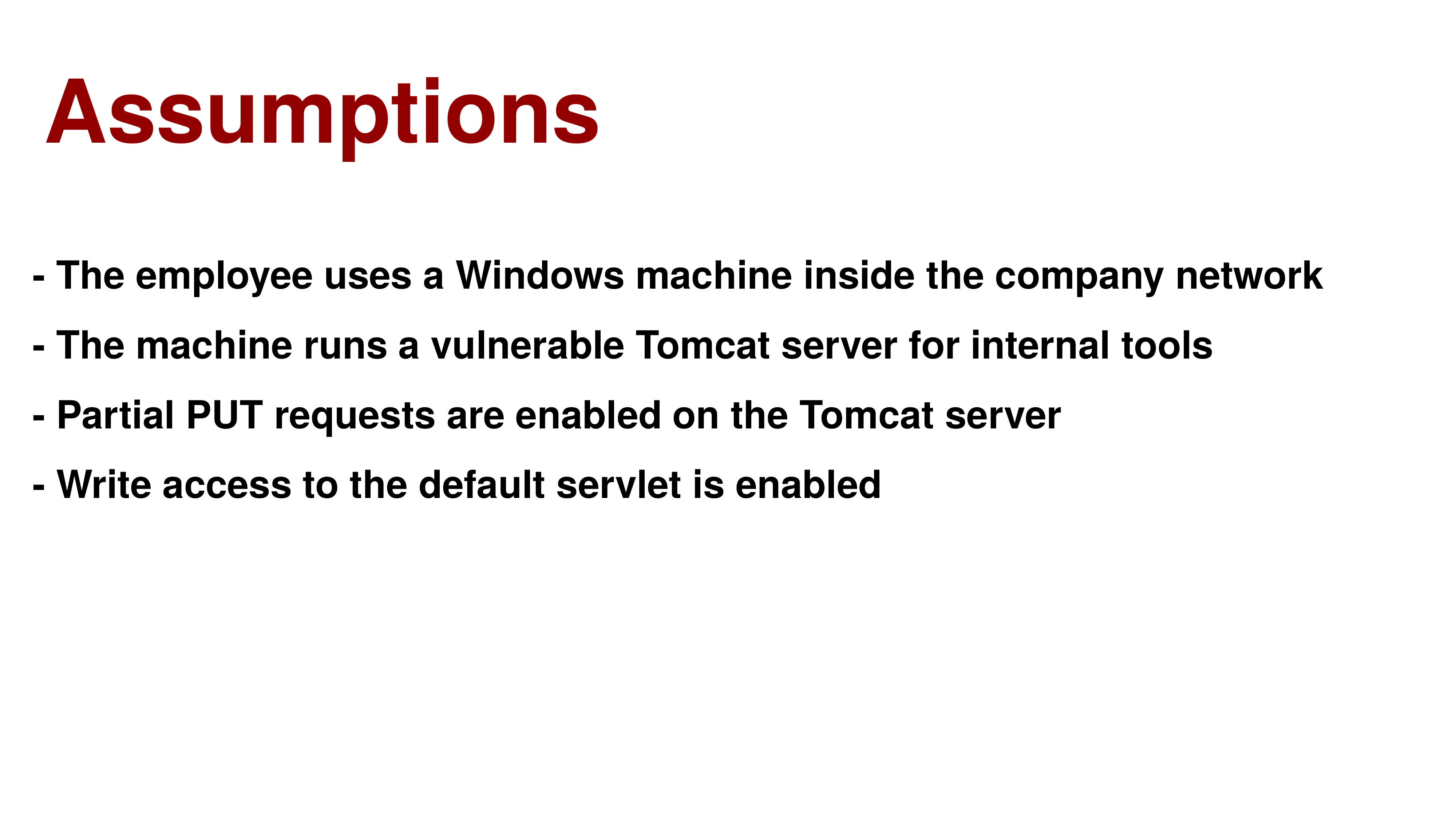

Assumptions
- The employee uses a Windows machine inside the company network
- The machine runs a vulnerable Tomcat server for internal tools
- Partial PUT requests are enabled on the Tomcat server
- Write access to the default servlet is enabled